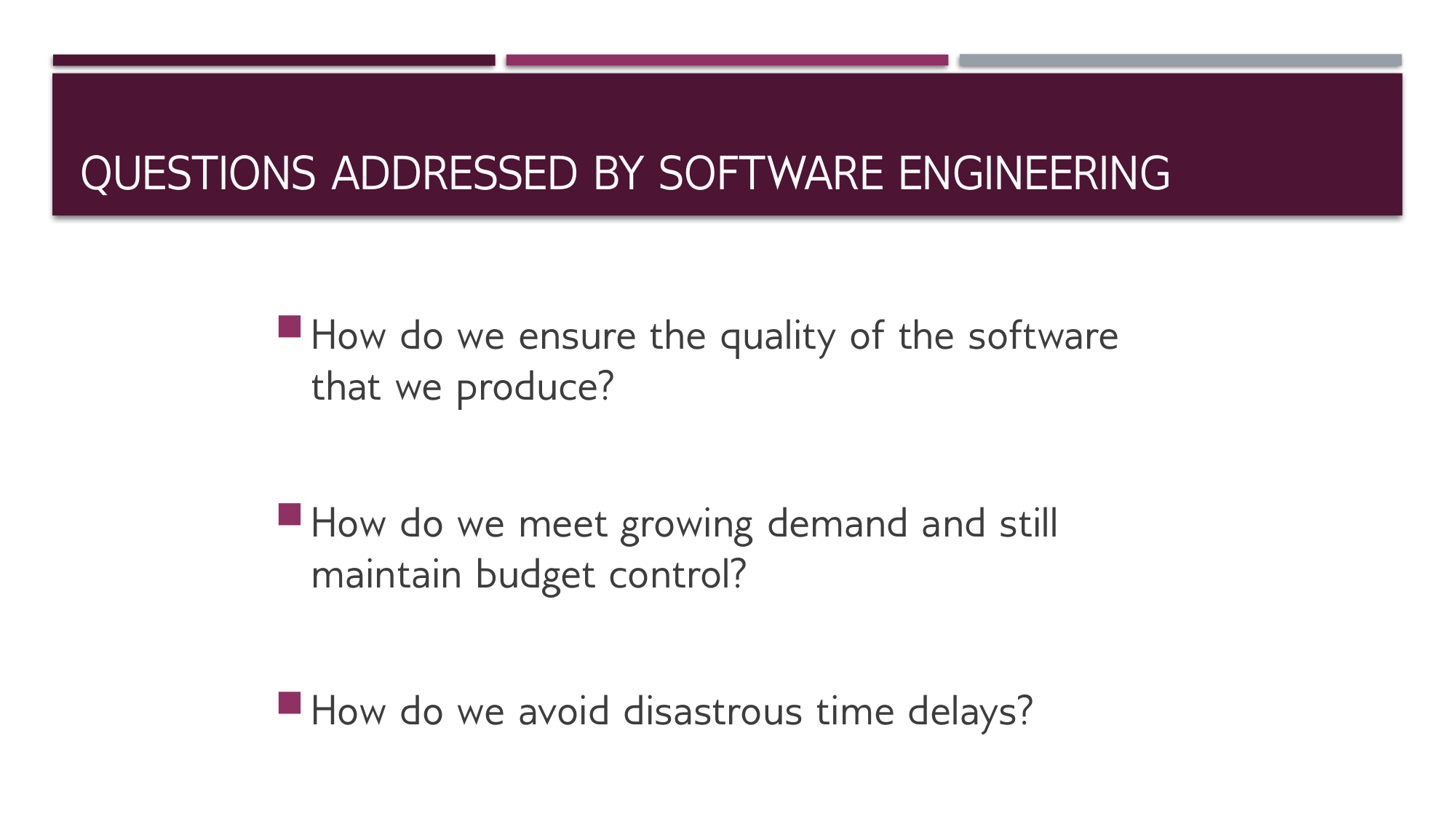

# Questions addressed by Software Engineering
How do we ensure the quality of the software that we produce?

How do we meet growing demand and still  maintain budget control?

How do we avoid disastrous time delays?